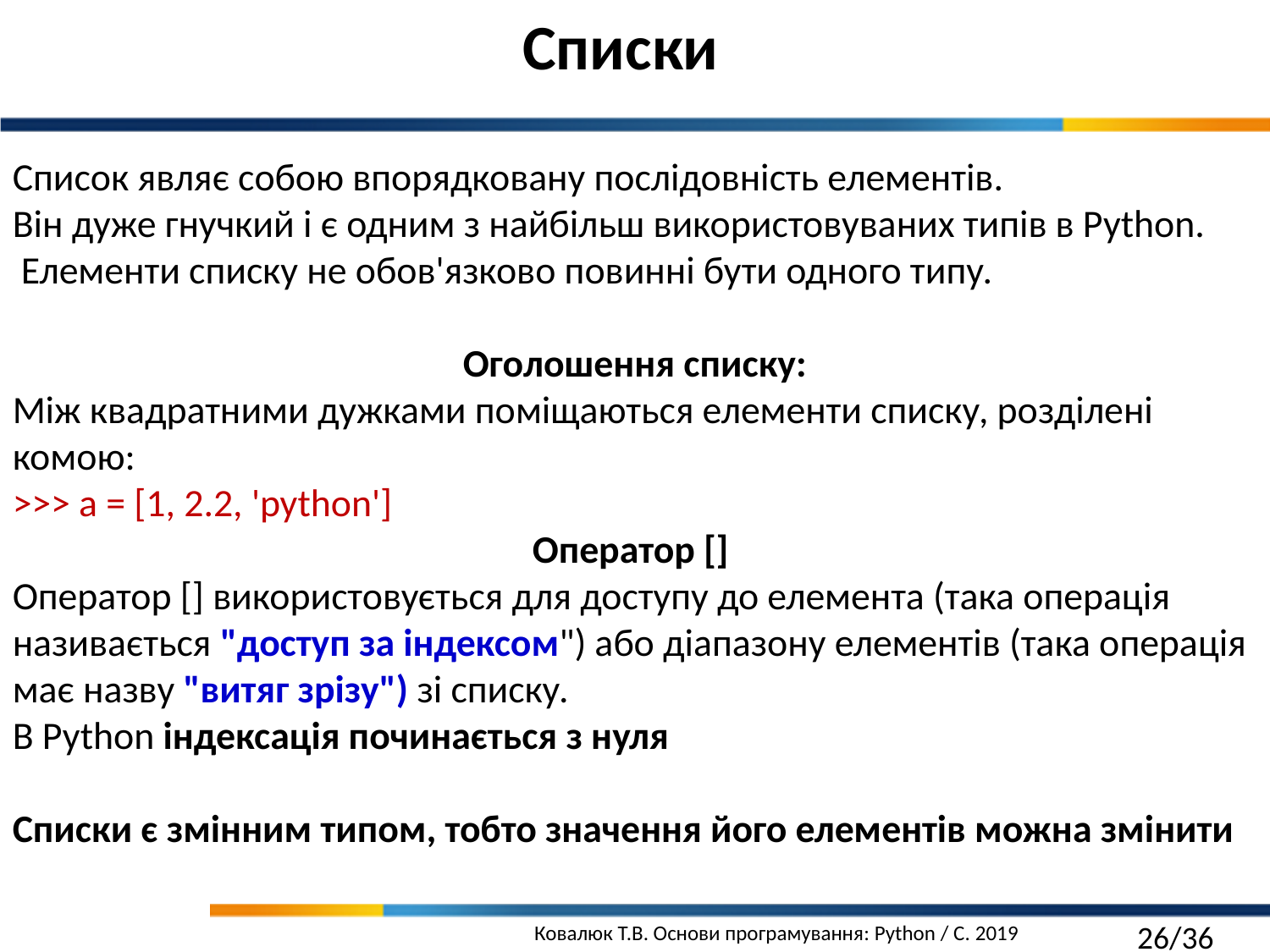

Списки
Список являє собою впорядковану послідовність елементів.
Він дуже гнучкий і є одним з найбільш використовуваних типів в Python.
 Елементи списку не обов'язково повинні бути одного типу.

Оголошення списку:
Між квадратними дужками поміщаються елементи списку, розділені комою:
>>> a = [1, 2.2, 'python']
Оператор []
Оператор [] використовується для доступу до елемента (така операція називається "доступ за індексом") або діапазону елементів (така операція має назву "витяг зрізу") зі списку.
В Python індексація починається з нуля

Списки є змінним типом, тобто значення його елементів можна змінити